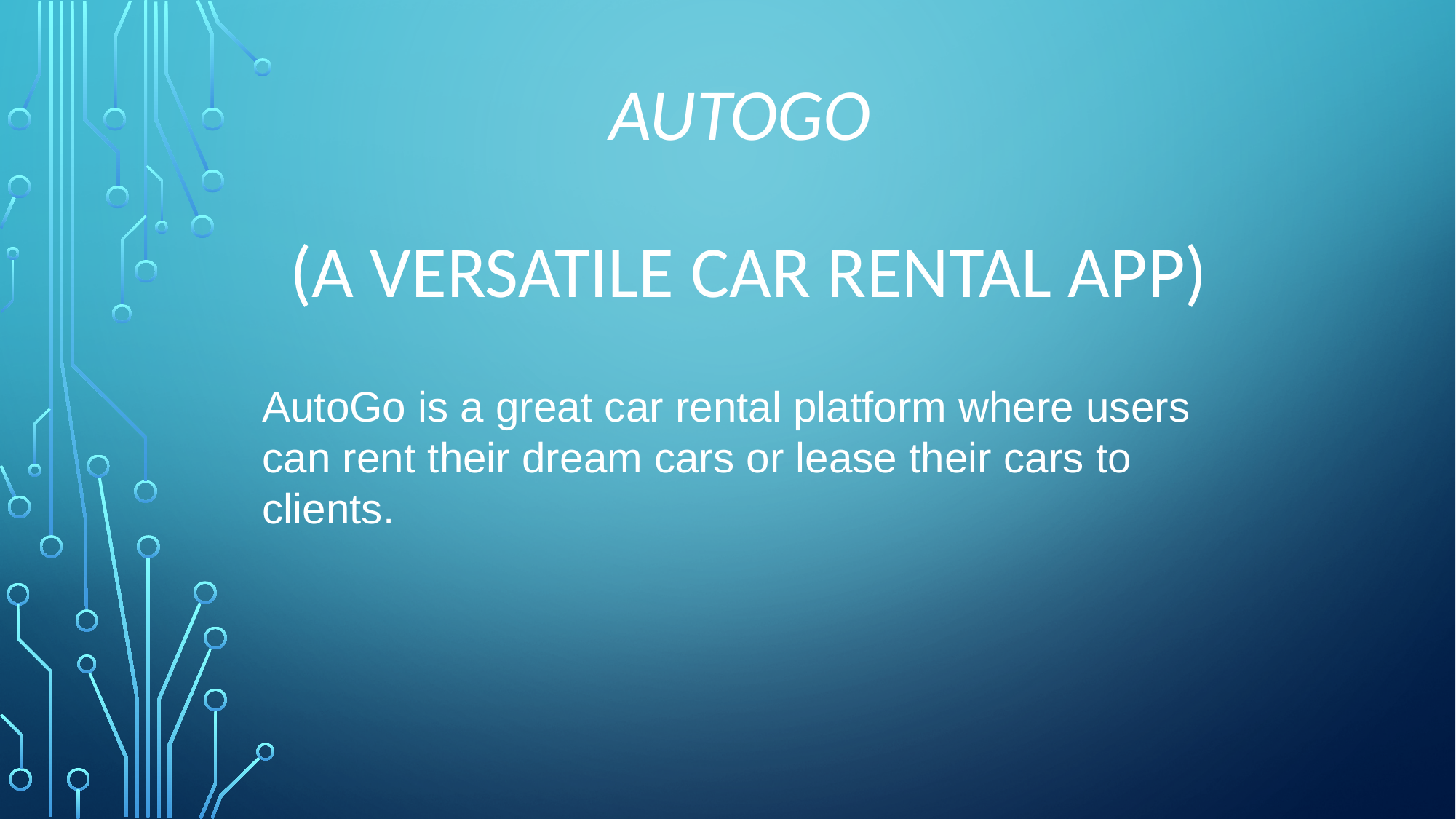

# AutoGo (a versatile car rental app)
AutoGo is a great car rental platform where users can rent their dream cars or lease their cars to clients.